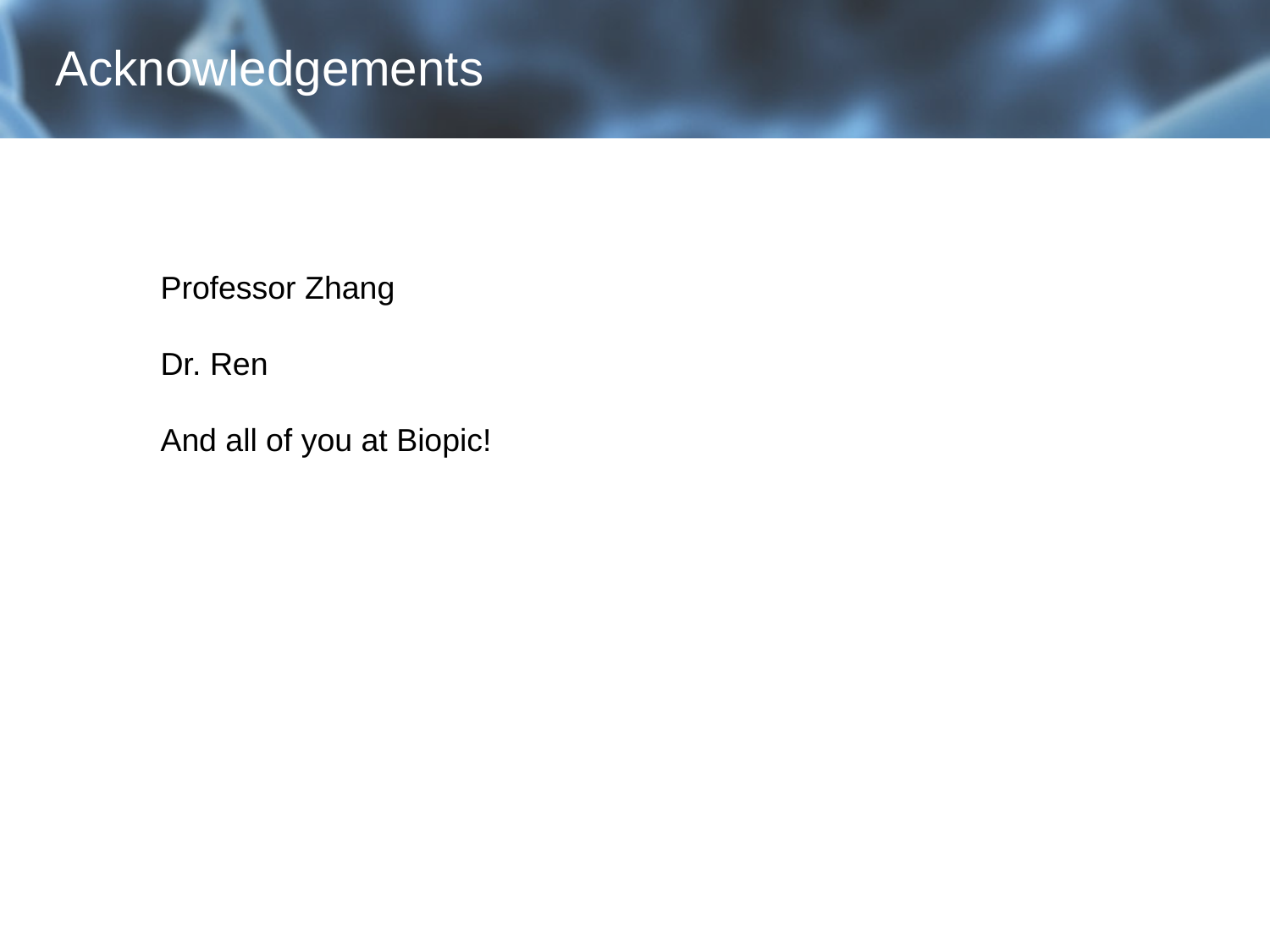

# Acknowledgements
Professor Zhang

Dr. Ren

And all of you at Biopic!